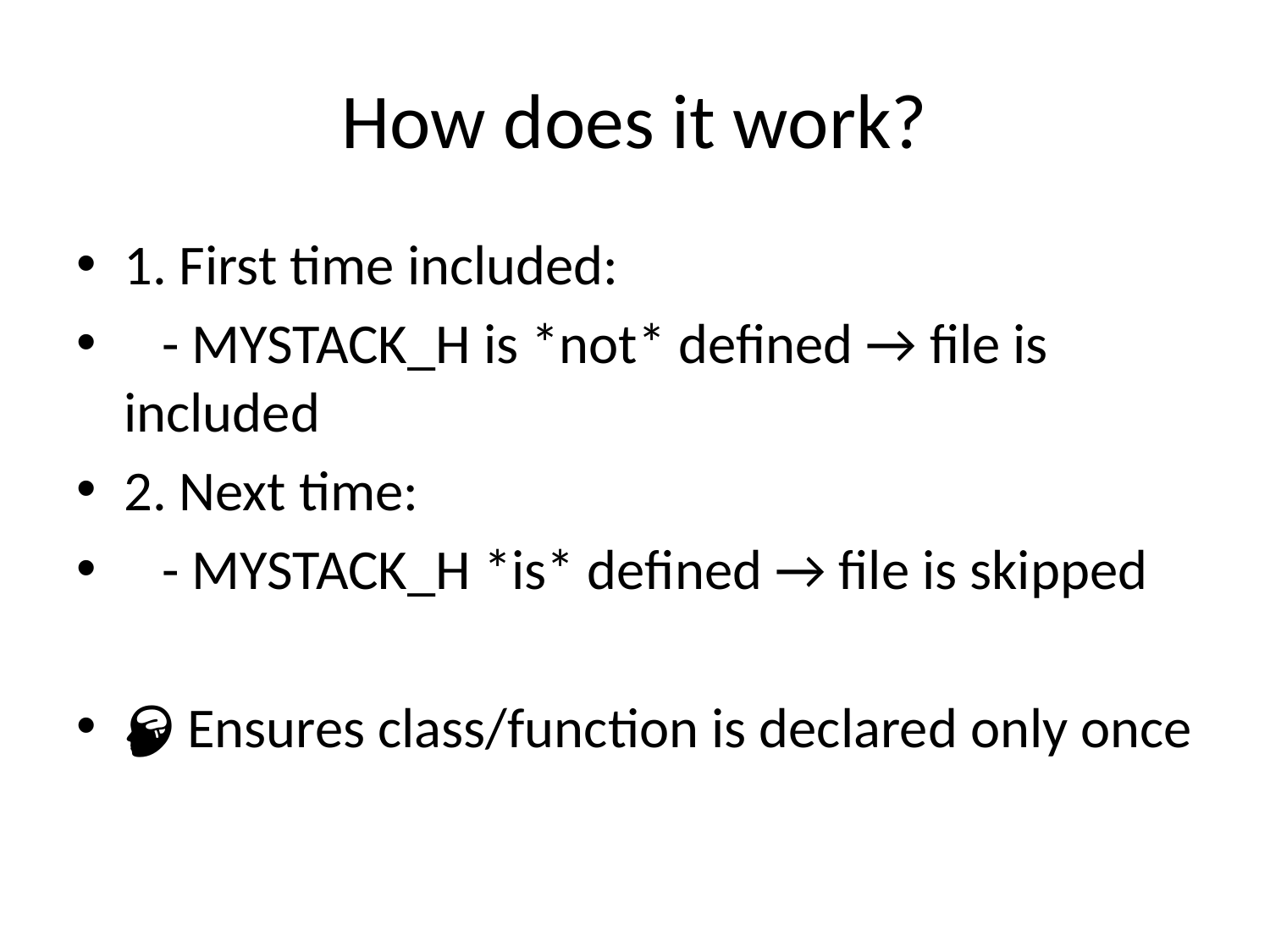

# How does it work?
1. First time included:
   - MYSTACK_H is *not* defined → file is included
2. Next time:
   - MYSTACK_H *is* defined → file is skipped

🧠 Ensures class/function is declared only once